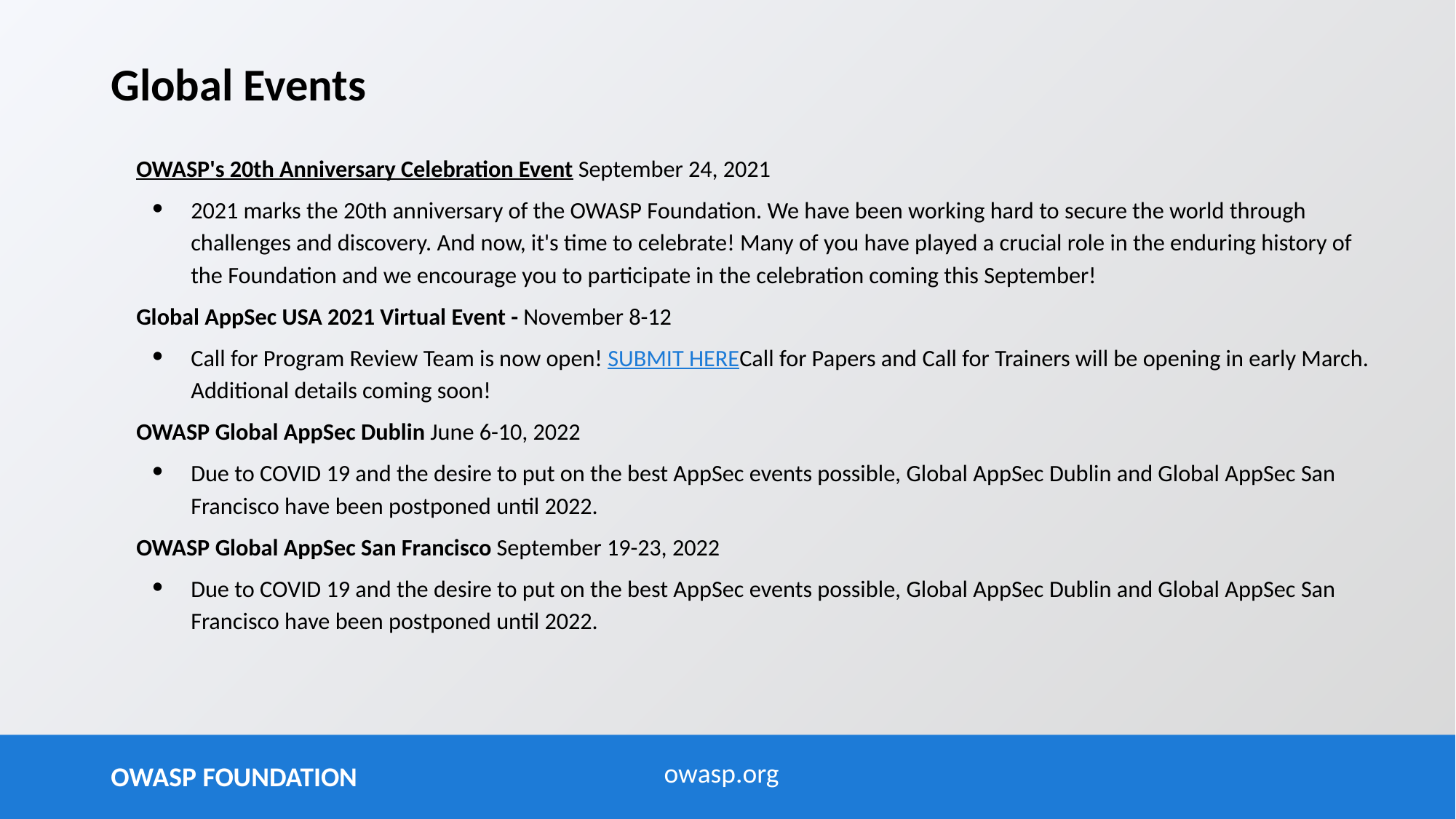

# Global Events
OWASP's 20th Anniversary Celebration Event September 24, 2021
2021 marks the 20th anniversary of the OWASP Foundation. We have been working hard to secure the world through challenges and discovery. And now, it's time to celebrate! Many of you have played a crucial role in the enduring history of the Foundation and we encourage you to participate in the celebration coming this September!
Global AppSec USA 2021 Virtual Event - November 8-12
Call for Program Review Team is now open! SUBMIT HERE
Call for Papers and Call for Trainers will be opening in early March.
Additional details coming soon!
OWASP Global AppSec Dublin June 6-10, 2022
Due to COVID 19 and the desire to put on the best AppSec events possible, Global AppSec Dublin and Global AppSec San Francisco have been postponed until 2022.
OWASP Global AppSec San Francisco September 19-23, 2022
Due to COVID 19 and the desire to put on the best AppSec events possible, Global AppSec Dublin and Global AppSec San Francisco have been postponed until 2022.